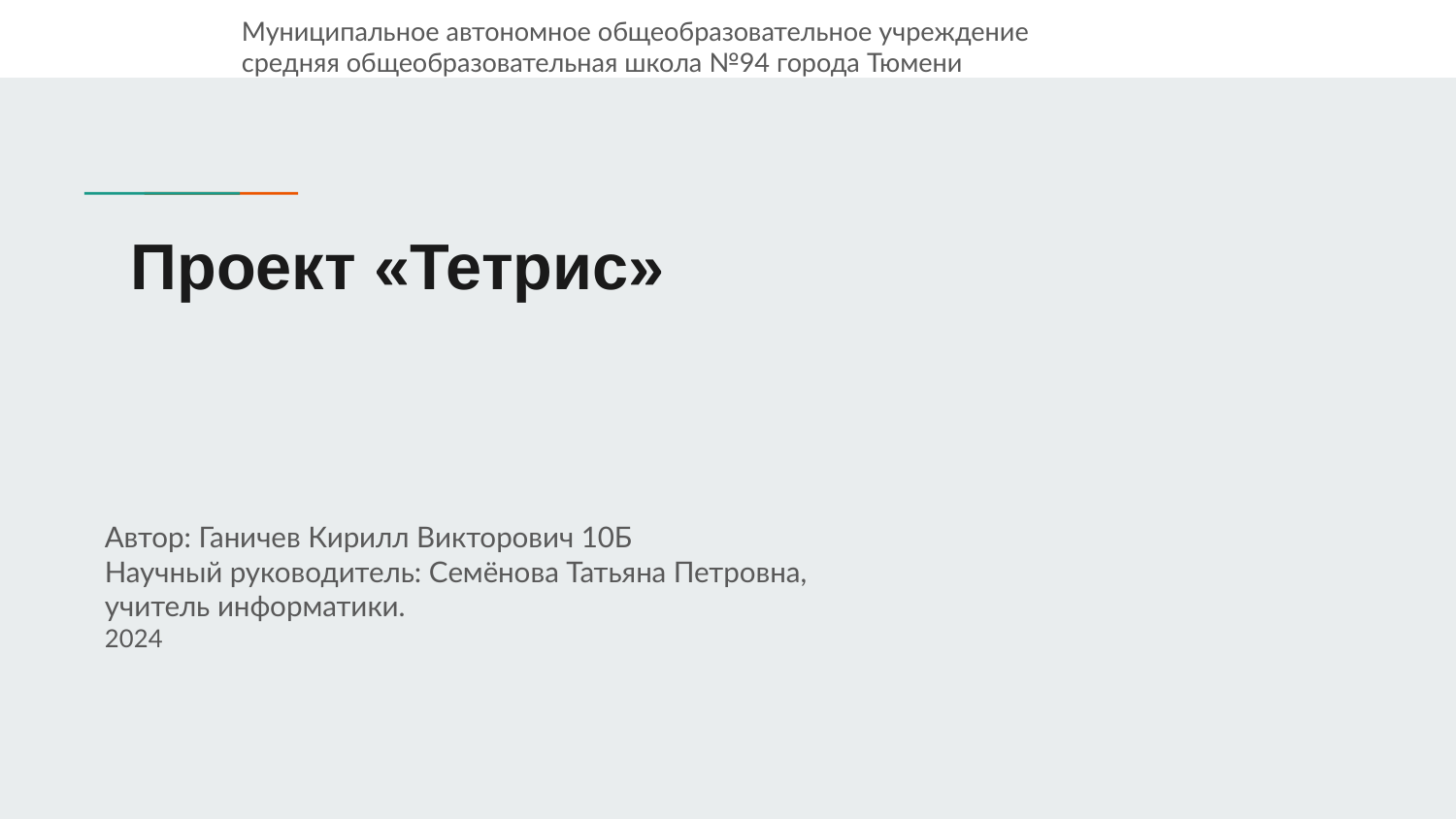

Муниципальное автономное общеобразовательное учреждение средняя общеобразовательная школа №94 города Тюмени
# Проект «Тетрис»
Автор: Ганичев Кирилл Викторович 10Б
Научный руководитель: Семёнова Татьяна Петровна,
учитель информатики.
2024